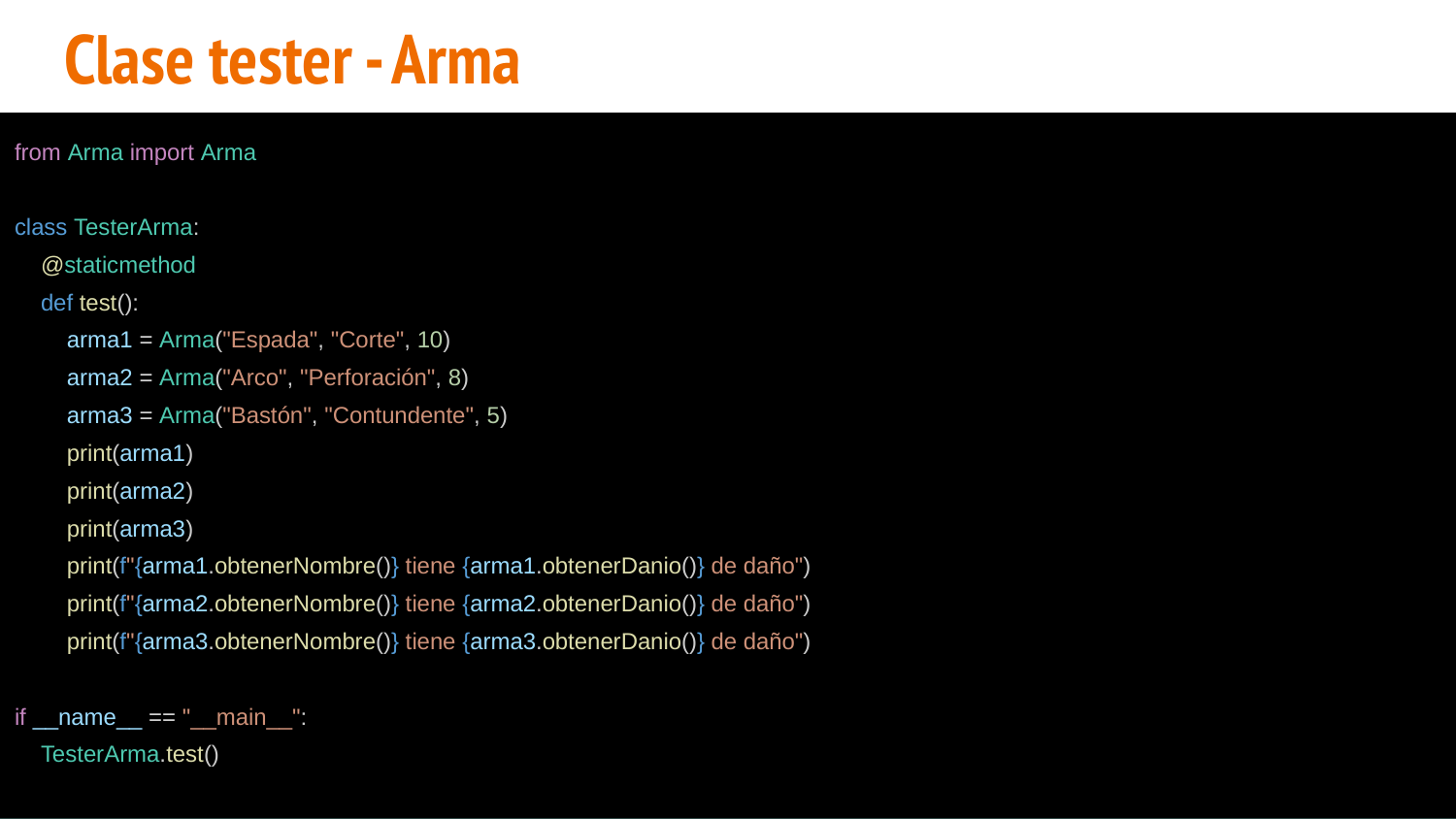

# Clase tester - Arma
from Arma import Arma

class TesterArma:
    @staticmethod
    def test():
        arma1 = Arma("Espada", "Corte", 10)
        arma2 = Arma("Arco", "Perforación", 8)
        arma3 = Arma("Bastón", "Contundente", 5)
        print(arma1)
        print(arma2)
        print(arma3)
        print(f"{arma1.obtenerNombre()} tiene {arma1.obtenerDanio()} de daño")
        print(f"{arma2.obtenerNombre()} tiene {arma2.obtenerDanio()} de daño")
        print(f"{arma3.obtenerNombre()} tiene {arma3.obtenerDanio()} de daño")

if __name__ == "__main__":
    TesterArma.test()